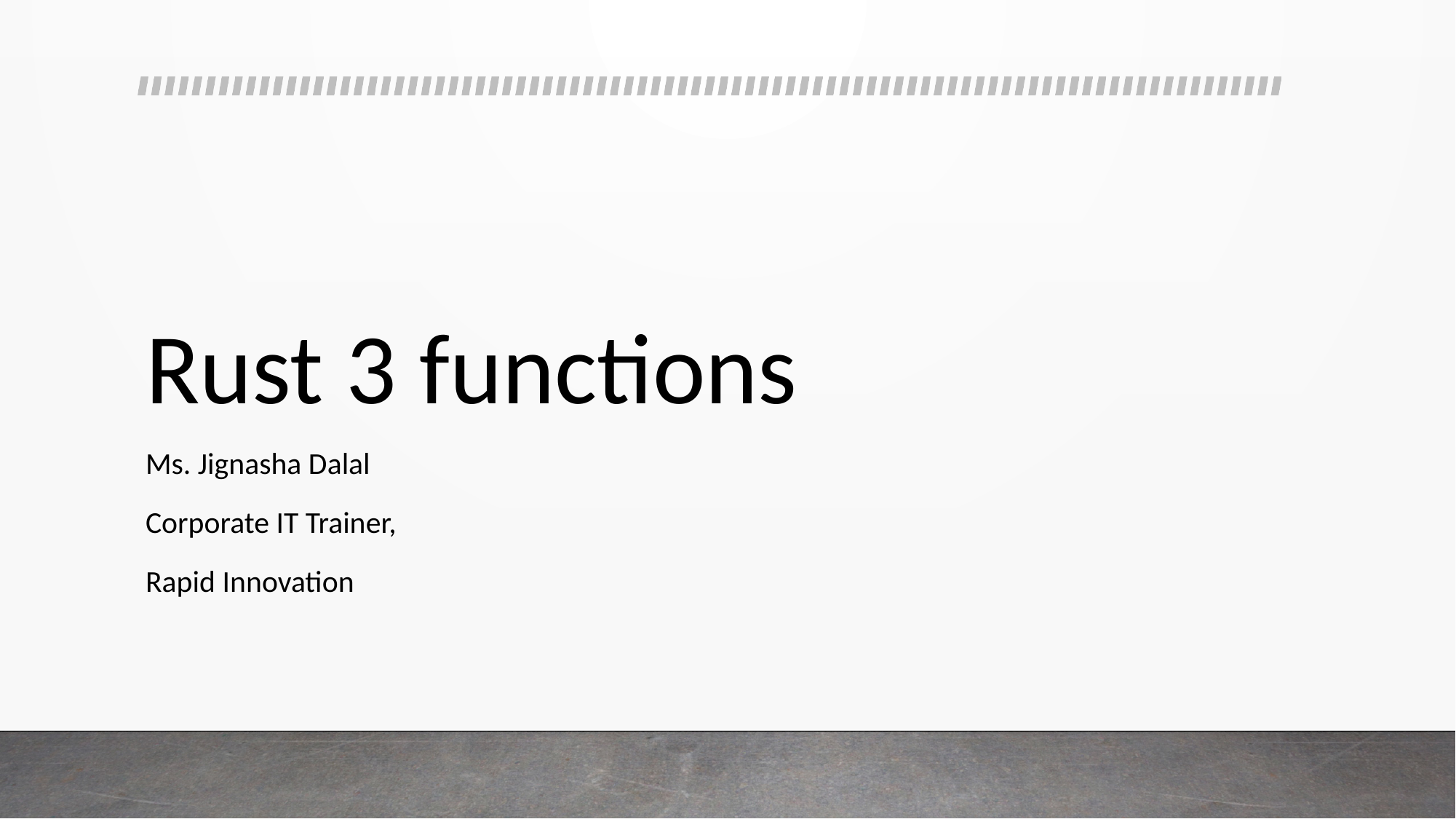

# Rust 3 functions
Ms. Jignasha Dalal
Corporate IT Trainer,
Rapid Innovation